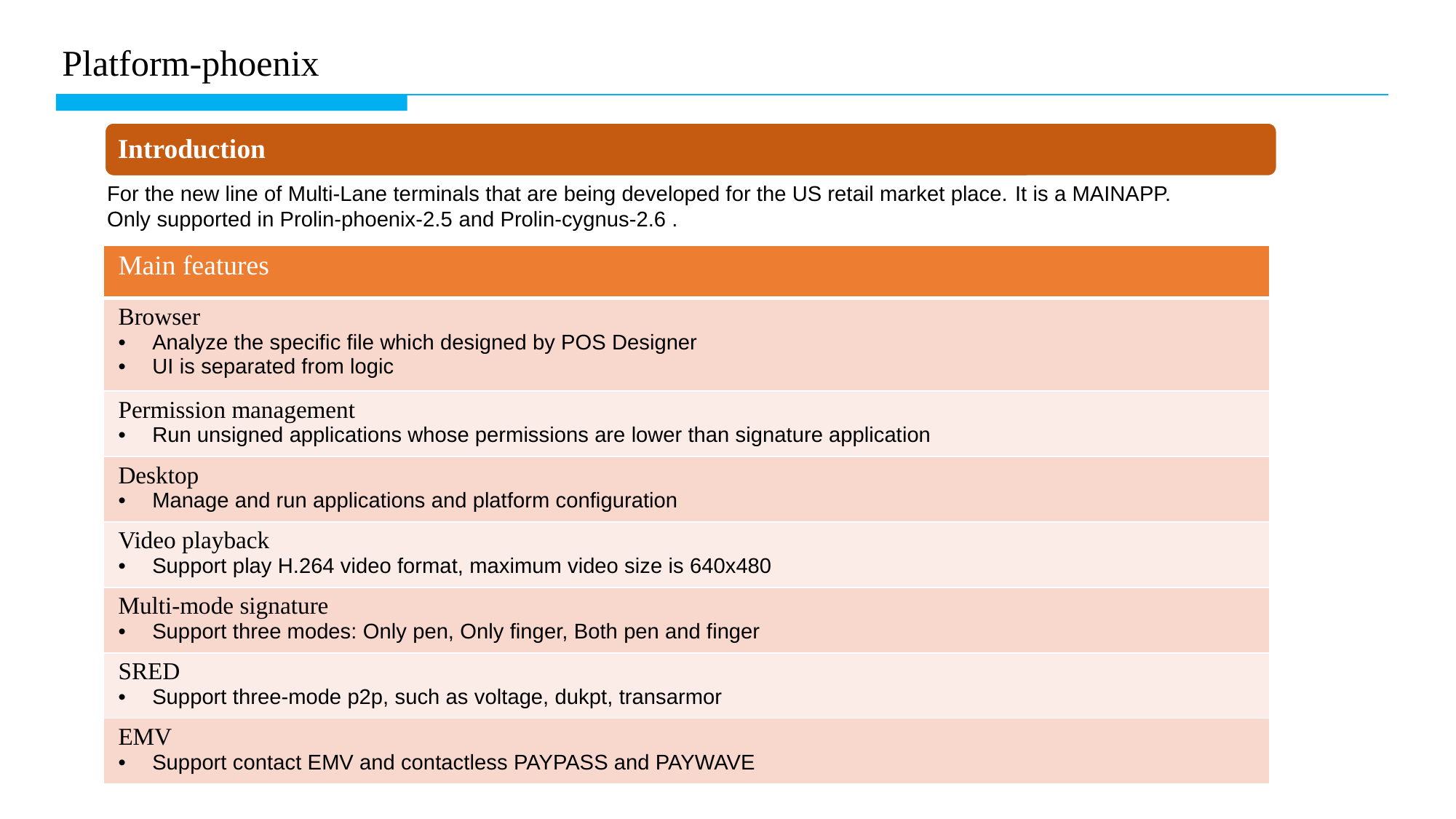

Platform-phoenix

Introduction
For the new line of Multi-Lane terminals that are being developed for the US retail market place. It is a MAINAPP.
Only supported in Prolin-phoenix-2.5 and Prolin-cygnus-2.6 .
| Main features |
| --- |
| Browser Analyze the specific file which designed by POS Designer UI is separated from logic |
| Permission management Run unsigned applications whose permissions are lower than signature application |
| Desktop Manage and run applications and platform configuration |
| Video playback Support play H.264 video format, maximum video size is 640x480 |
| Multi-mode signature Support three modes: Only pen, Only finger, Both pen and finger |
| SRED Support three-mode p2p, such as voltage, dukpt, transarmor |
| EMV Support contact EMV and contactless PAYPASS and PAYWAVE |
39